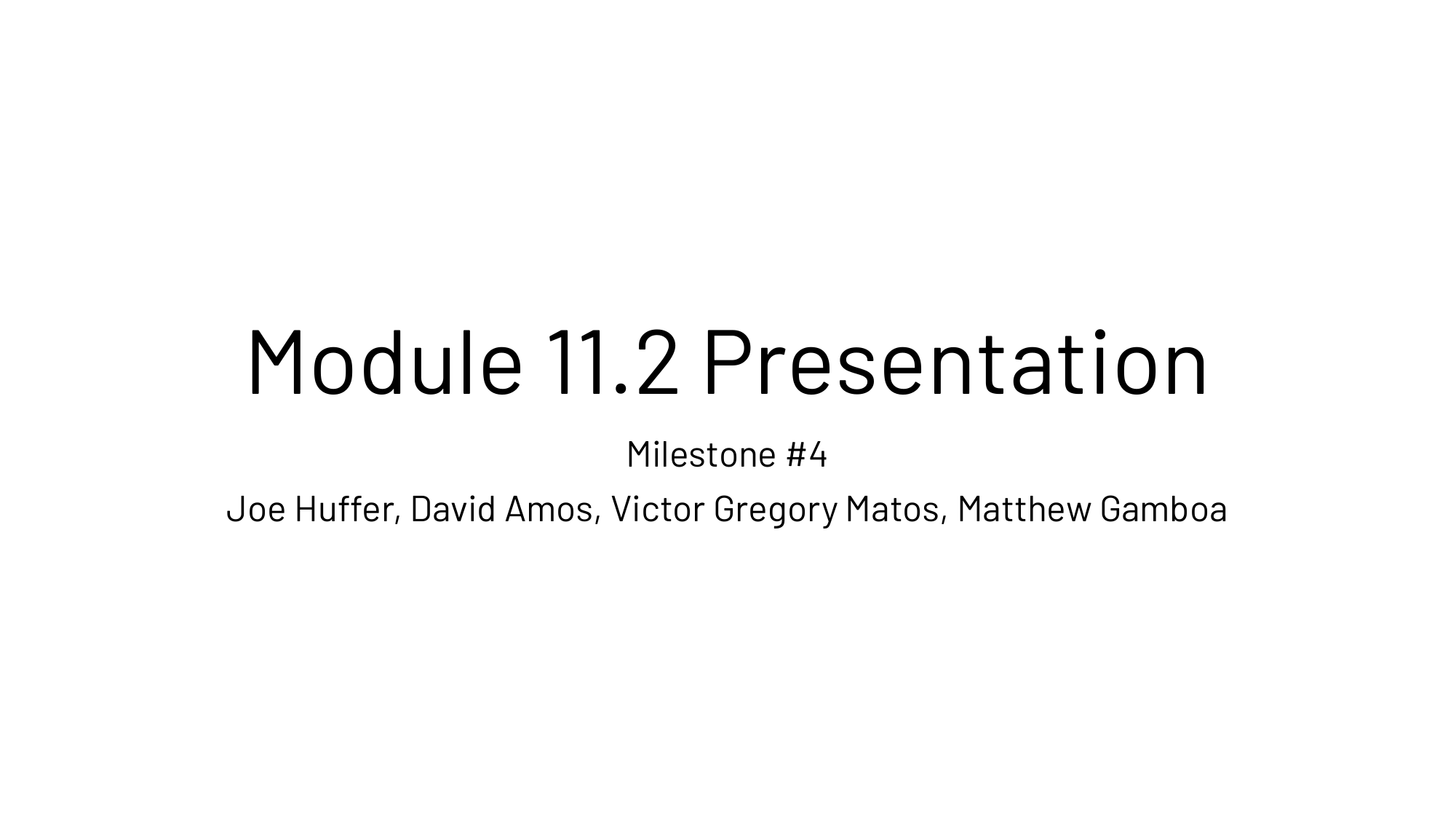

# Module 11.2 Presentation
Milestone #4
Joe Huffer, David Amos, Victor Gregory Matos, Matthew Gamboa